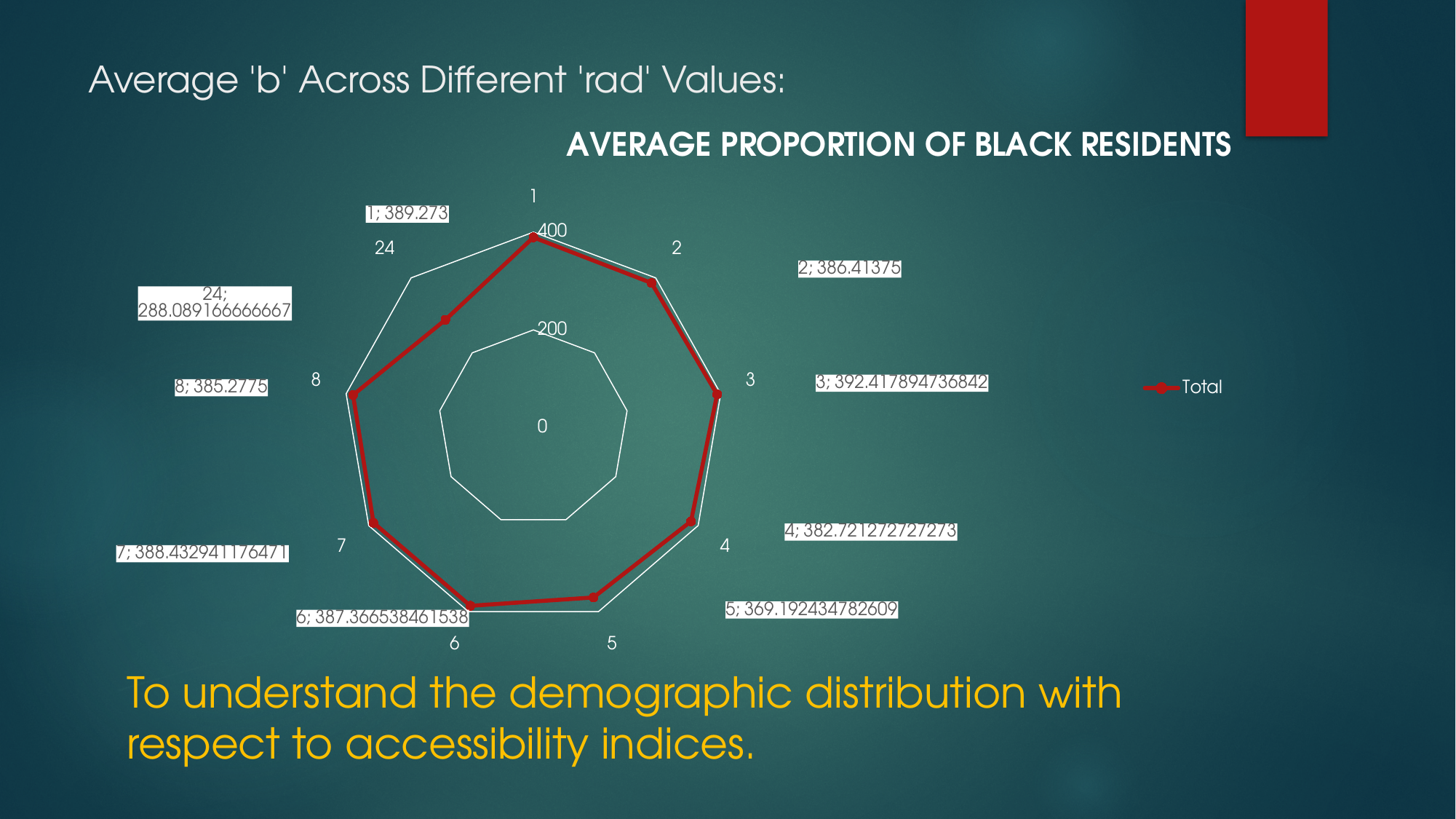

# Average 'b' Across Different 'rad' Values:

### Chart: AVERAGE PROPORTION OF BLACK RESIDENTS

| Category | Total |
|---|---|
| 1 | 389.27299999999997 |
| 2 | 386.41375 |
| 3 | 392.417894736842 |
| 4 | 382.721272727273 |
| 5 | 369.19243478260887 |
| 6 | 387.3665384615384 |
| 7 | 388.4329411764706 |
| 8 | 385.2775 |
| 24 | 288.08916666666687 |
To understand the demographic distribution with respect to accessibility indices.